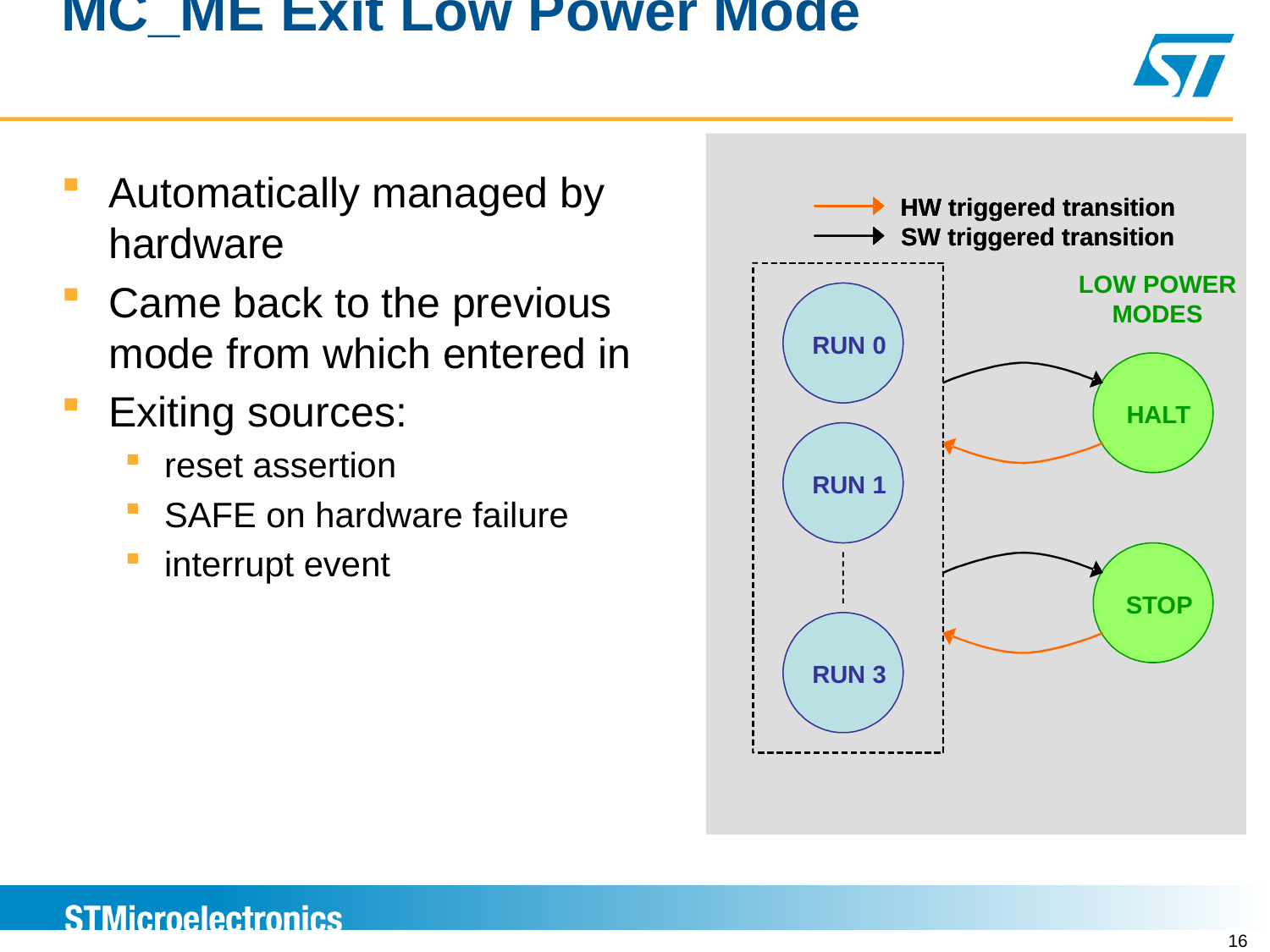

# MC_ME Exit Low Power Mode

Automatically managed by hardware
Came back to the previous mode from which entered in
Exiting sources:
reset assertion
SAFE on hardware failure
interrupt event
HW triggered transition
HW triggered transition

SW triggered transition
SW triggered transition

LOW POWER

MODES
RUN 0

HALT

RUN 1

STOP

RUN 3
16